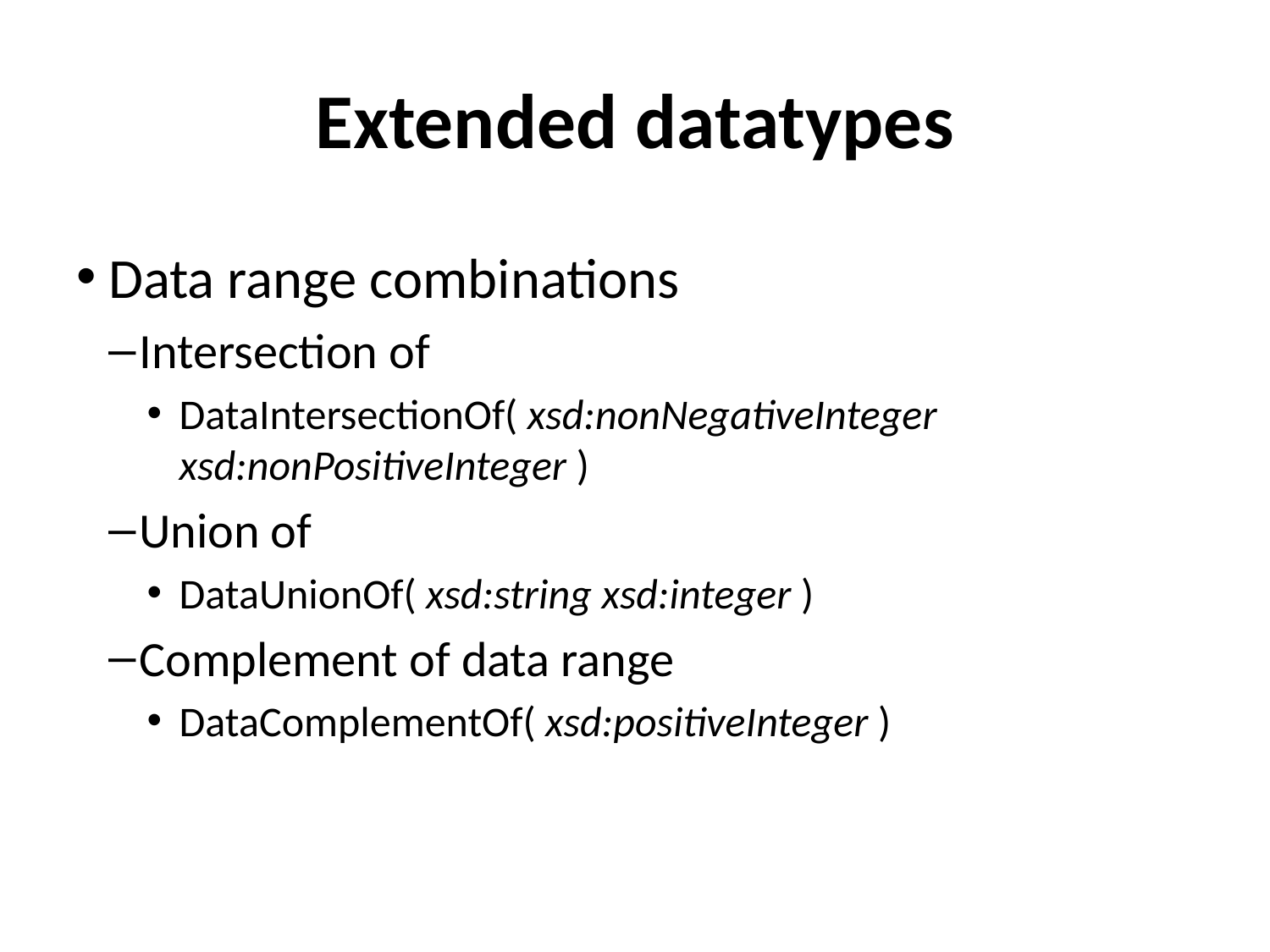

# Extended datatypes
Data range combinations
Intersection of
DataIntersectionOf( xsd:nonNegativeInteger xsd:nonPositiveInteger )
Union of
DataUnionOf( xsd:string xsd:integer )
Complement of data range
DataComplementOf( xsd:positiveInteger )